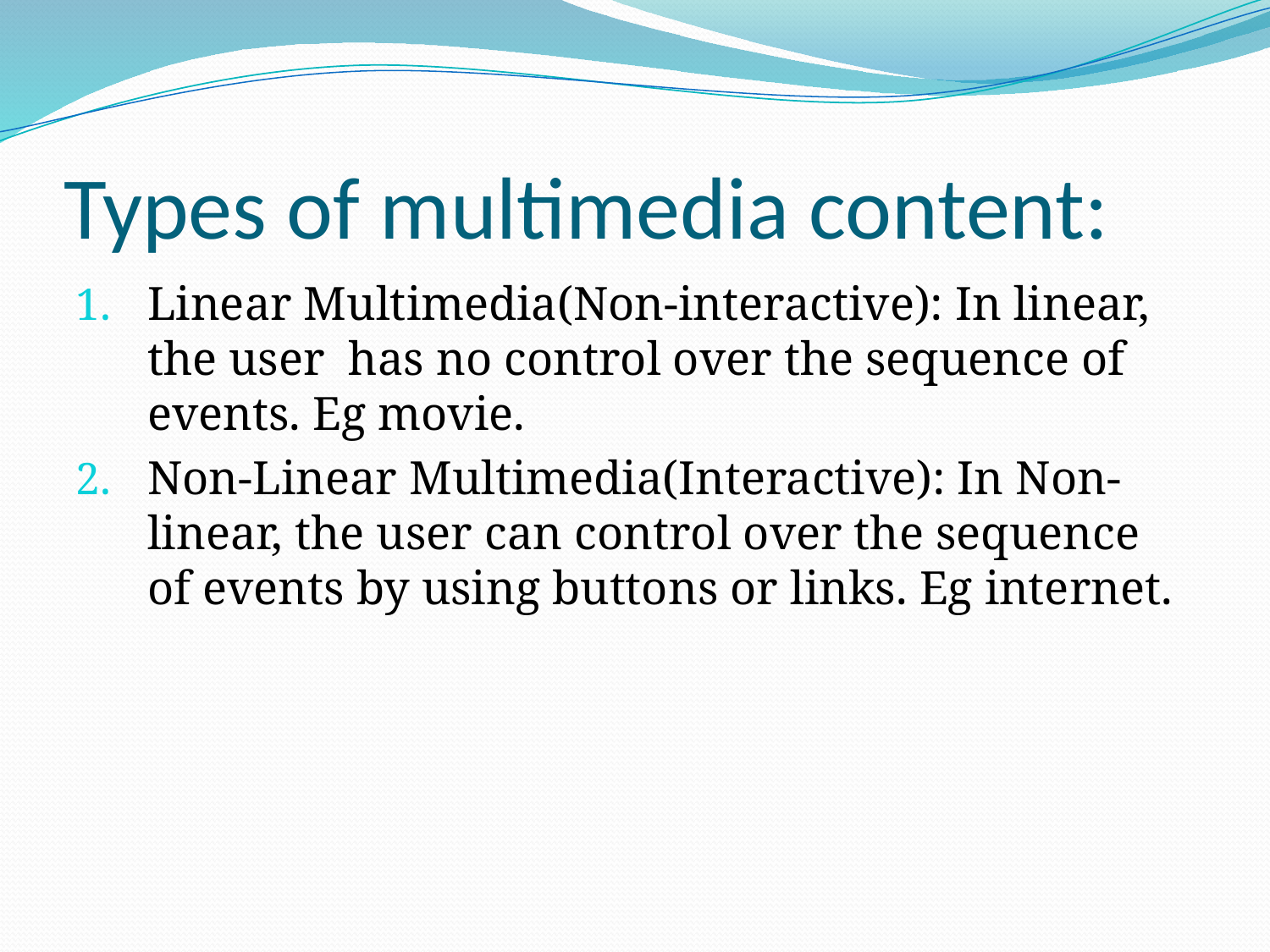

# Types of multimedia content:
Linear Multimedia(Non-interactive): In linear, the user  has no control over the sequence of events. Eg movie.
Non-Linear Multimedia(Interactive): In Non-linear, the user can control over the sequence of events by using buttons or links. Eg internet.